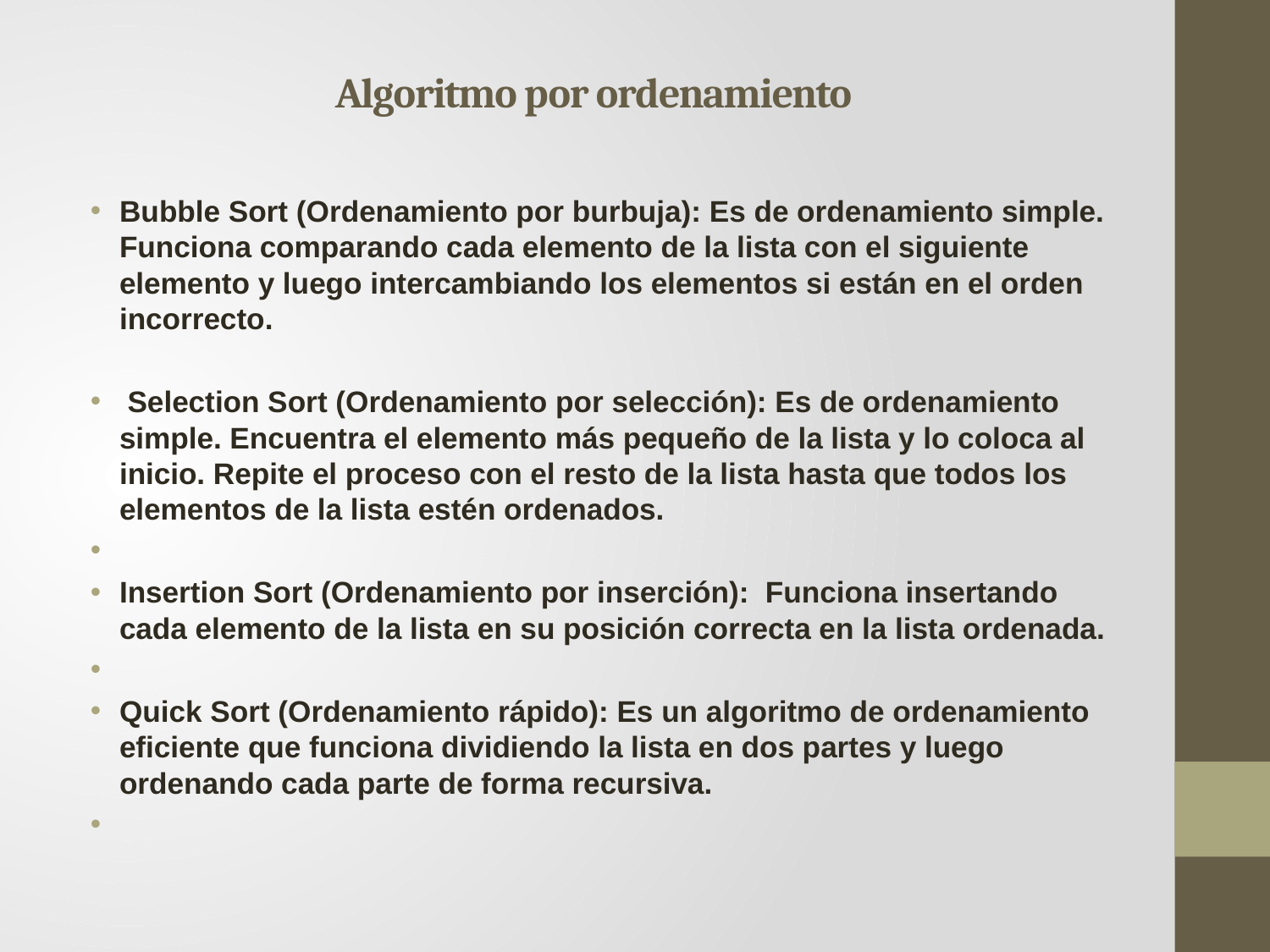

# Algoritmo por ordenamiento
Bubble Sort (Ordenamiento por burbuja): Es de ordenamiento simple. Funciona comparando cada elemento de la lista con el siguiente elemento y luego intercambiando los elementos si están en el orden incorrecto.

 Selection Sort (Ordenamiento por selección): Es de ordenamiento simple. Encuentra el elemento más pequeño de la lista y lo coloca al inicio. Repite el proceso con el resto de la lista hasta que todos los elementos de la lista estén ordenados.

Insertion Sort (Ordenamiento por inserción):  Funciona insertando cada elemento de la lista en su posición correcta en la lista ordenada.

Quick Sort (Ordenamiento rápido): Es un algoritmo de ordenamiento eficiente que funciona dividiendo la lista en dos partes y luego ordenando cada parte de forma recursiva.